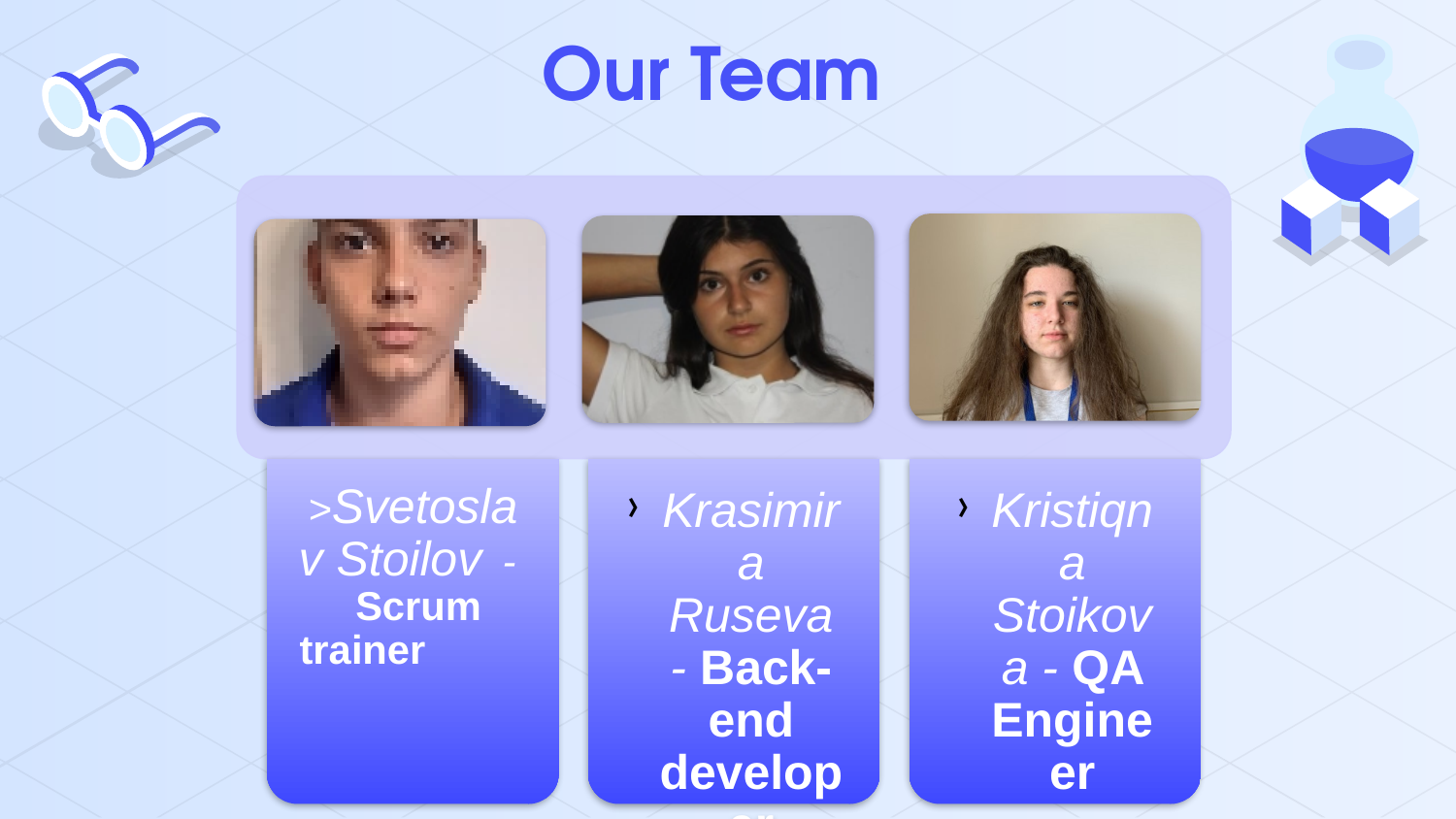

# Our Team
>Svetoslav Stoilov  -   Scrum trainer
Krasimira Ruseva - Back-end developer
Kristiqna Stoikova - QA Engineer